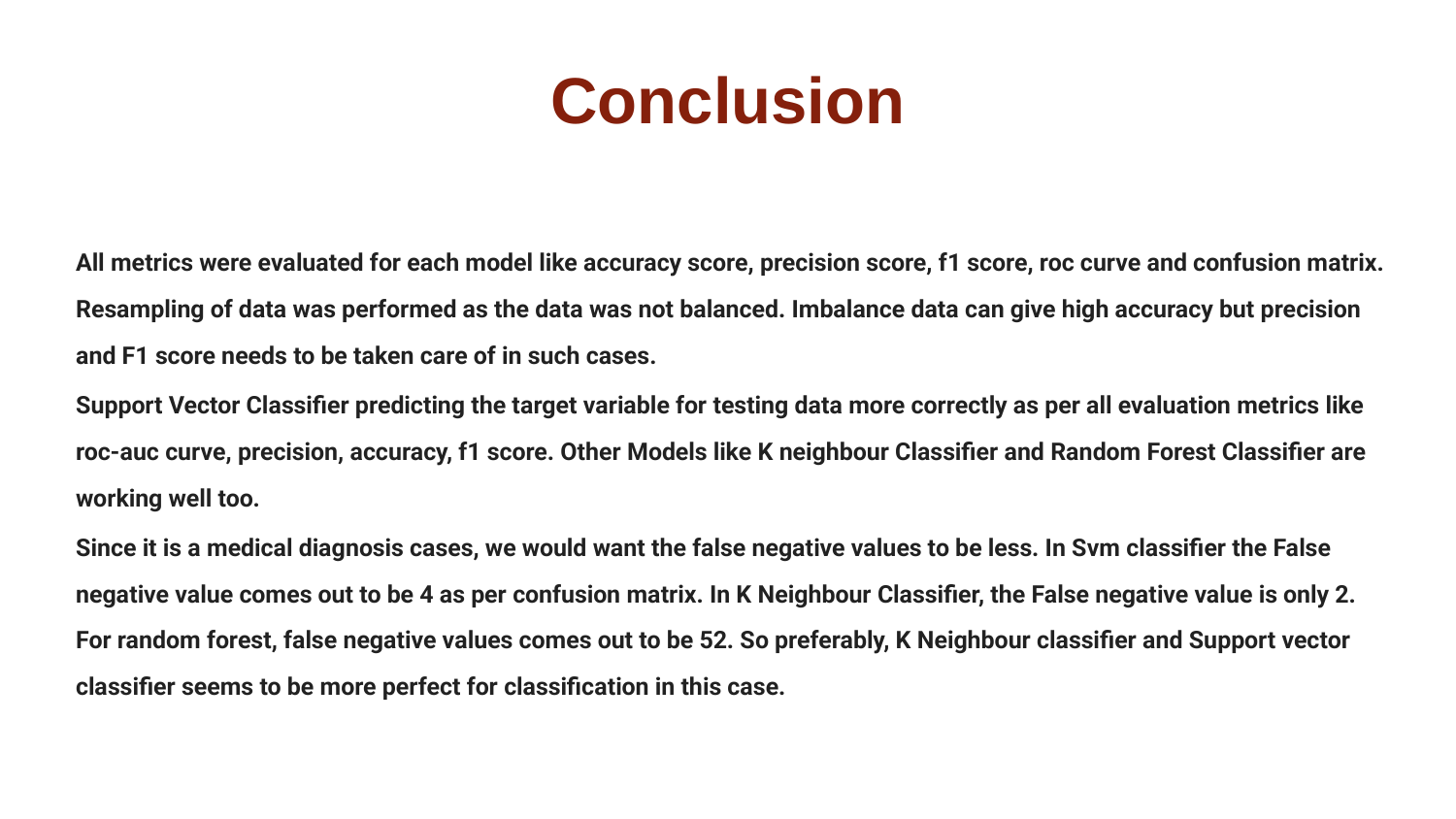

# Conclusion

All metrics were evaluated for each model like accuracy score, precision score, f1 score, roc curve and confusion matrix. Resampling of data was performed as the data was not balanced. Imbalance data can give high accuracy but precision and F1 score needs to be taken care of in such cases.
Support Vector Classifier predicting the target variable for testing data more correctly as per all evaluation metrics like roc-auc curve, precision, accuracy, f1 score. Other Models like K neighbour Classifier and Random Forest Classifier are working well too.
Since it is a medical diagnosis cases, we would want the false negative values to be less. In Svm classifier the False negative value comes out to be 4 as per confusion matrix. In K Neighbour Classifier, the False negative value is only 2. For random forest, false negative values comes out to be 52. So preferably, K Neighbour classifier and Support vector classifier seems to be more perfect for classification in this case.